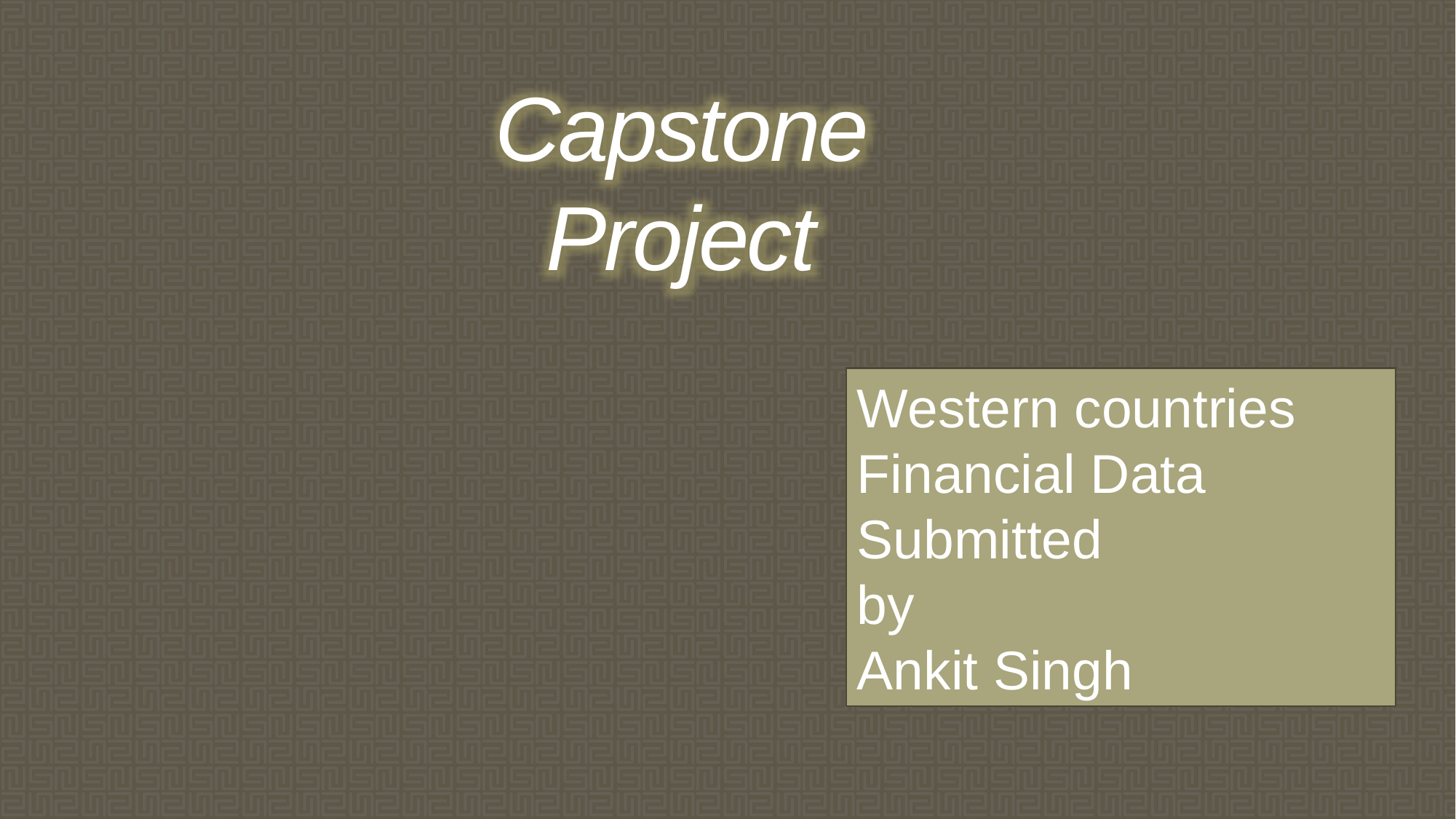

Capstone Project

Western countries Financial Data Submitted
by
Ankit Singh